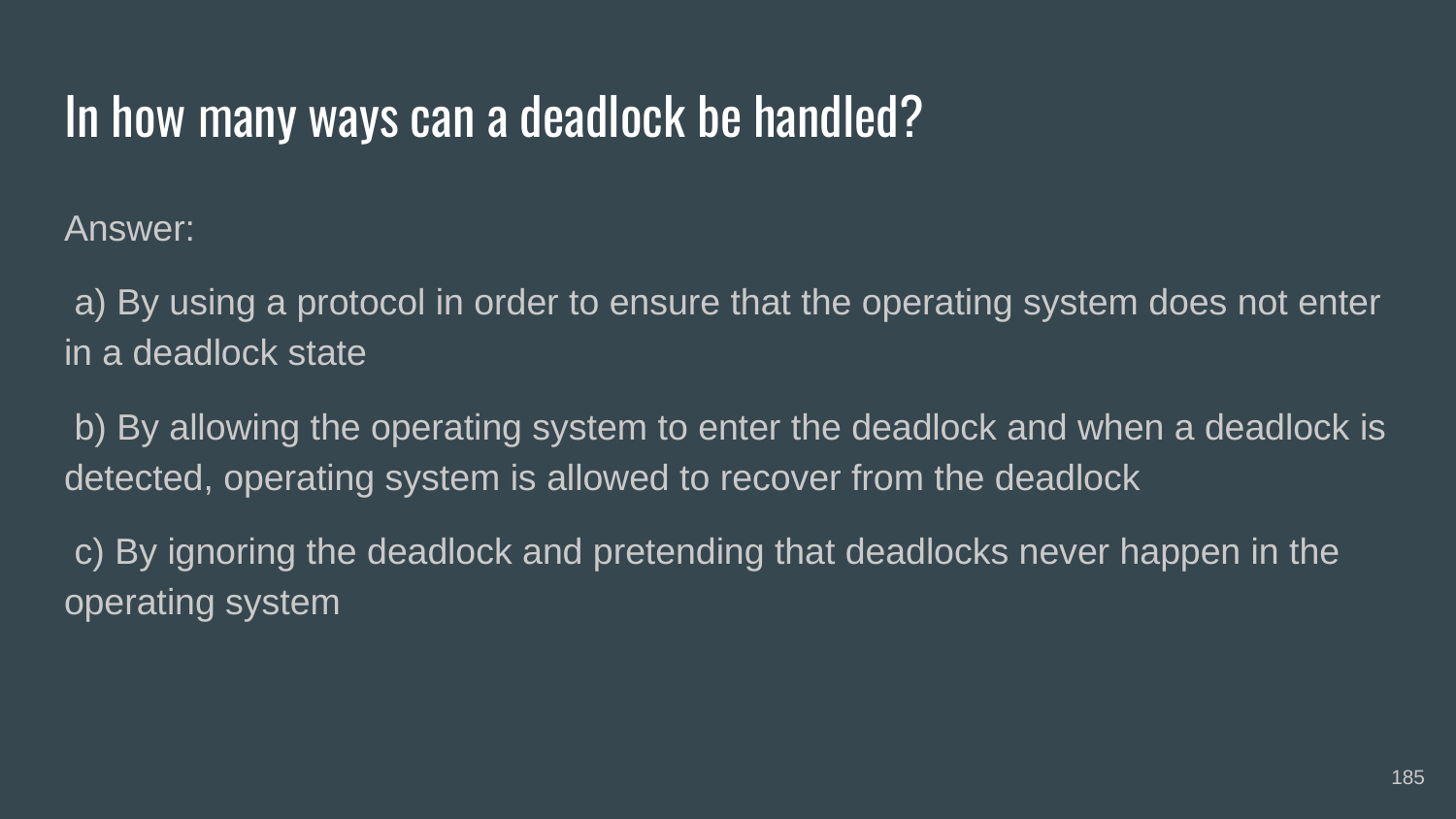

# In how many ways can a deadlock be handled?
Answer:
 a) By using a protocol in order to ensure that the operating system does not enter in a deadlock state
 b) By allowing the operating system to enter the deadlock and when a deadlock is detected, operating system is allowed to recover from the deadlock
 c) By ignoring the deadlock and pretending that deadlocks never happen in the operating system
185